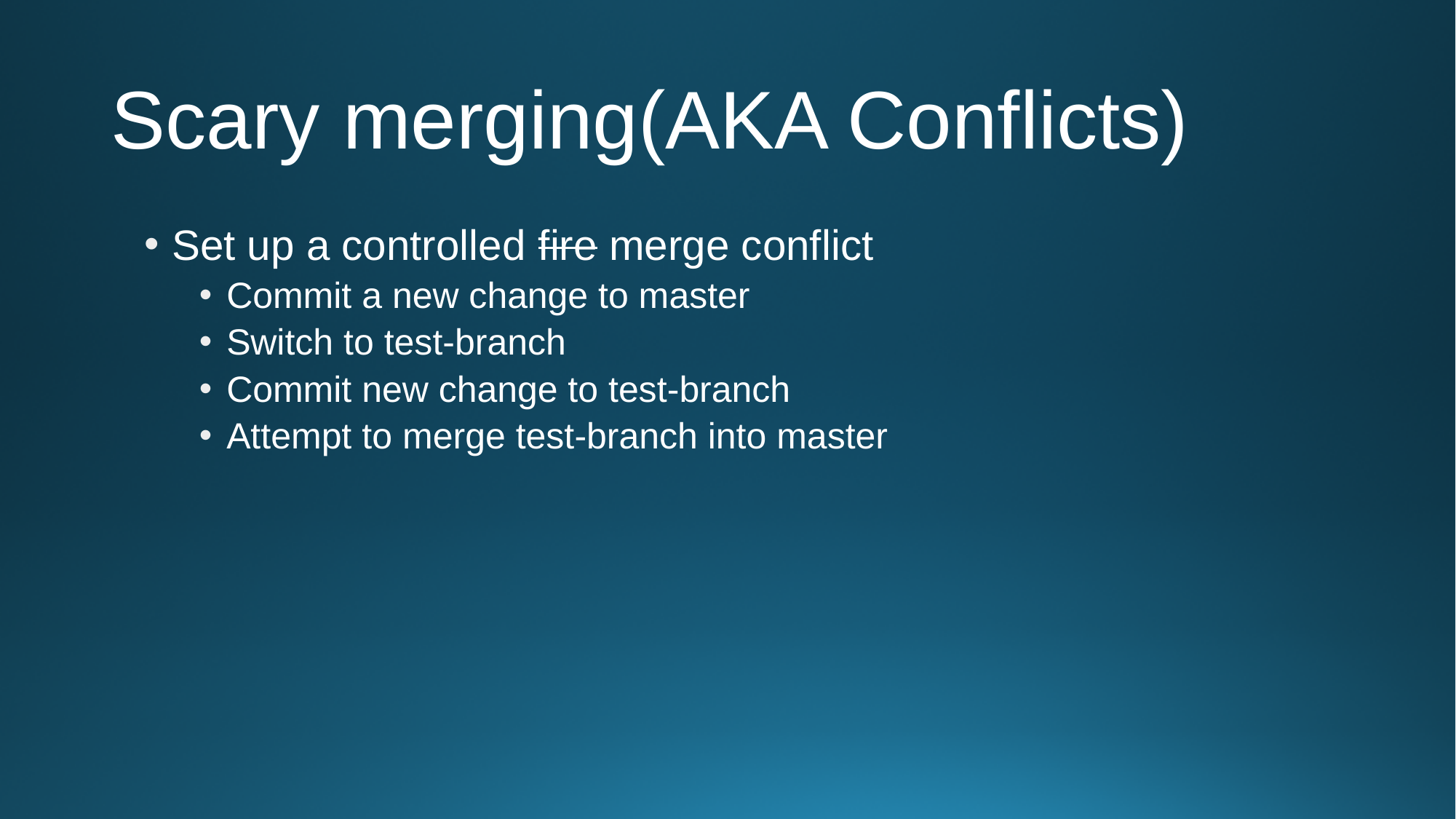

# Scary merging(AKA Conflicts)
Set up a controlled fire merge conflict
Commit a new change to master
Switch to test-branch
Commit new change to test-branch
Attempt to merge test-branch into master